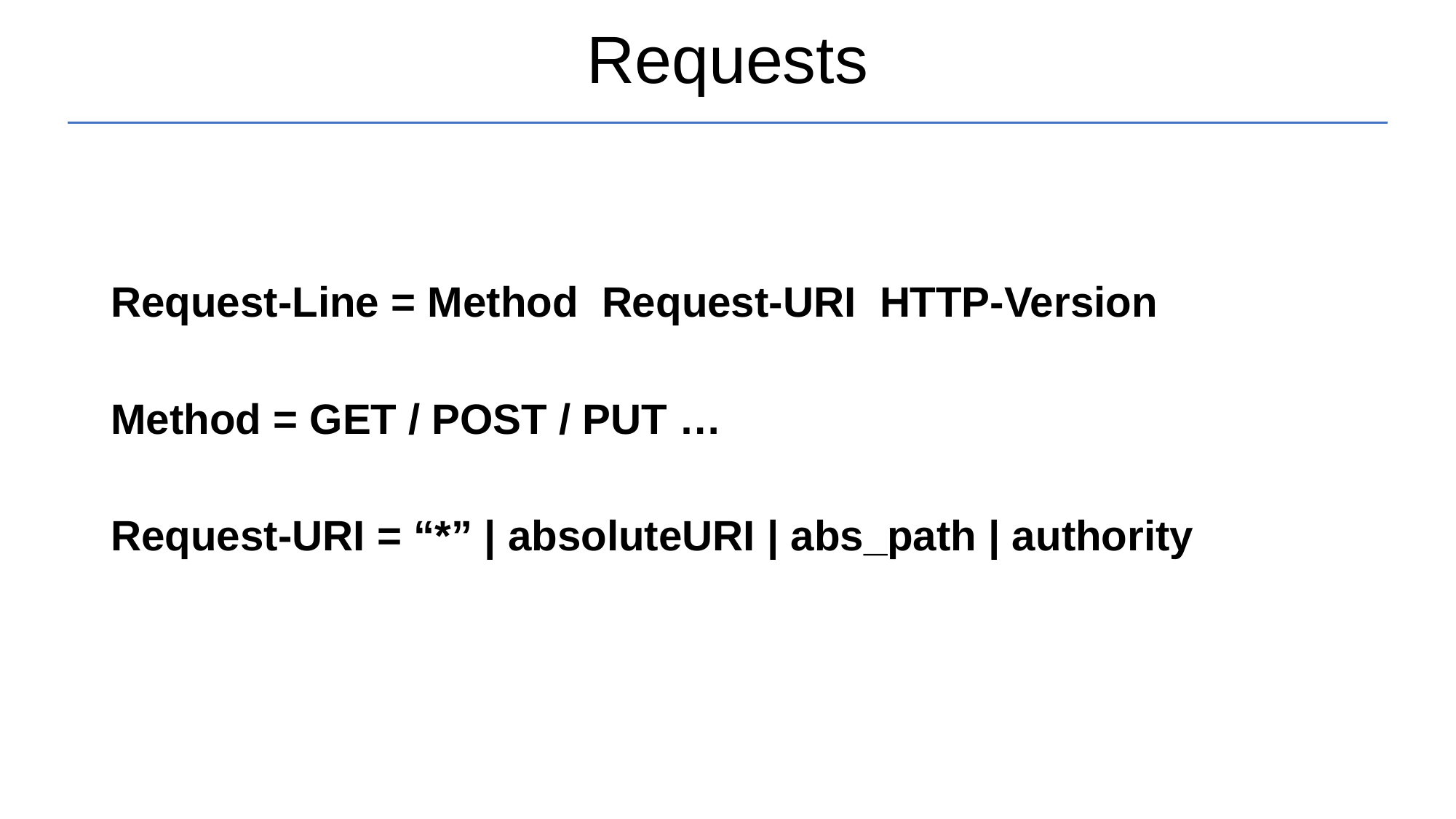

# Requests
Request-Line = Method  Request-URI  HTTP-Version
Method = GET / POST / PUT …
Request-URI = “*” | absoluteURI | abs_path | authority